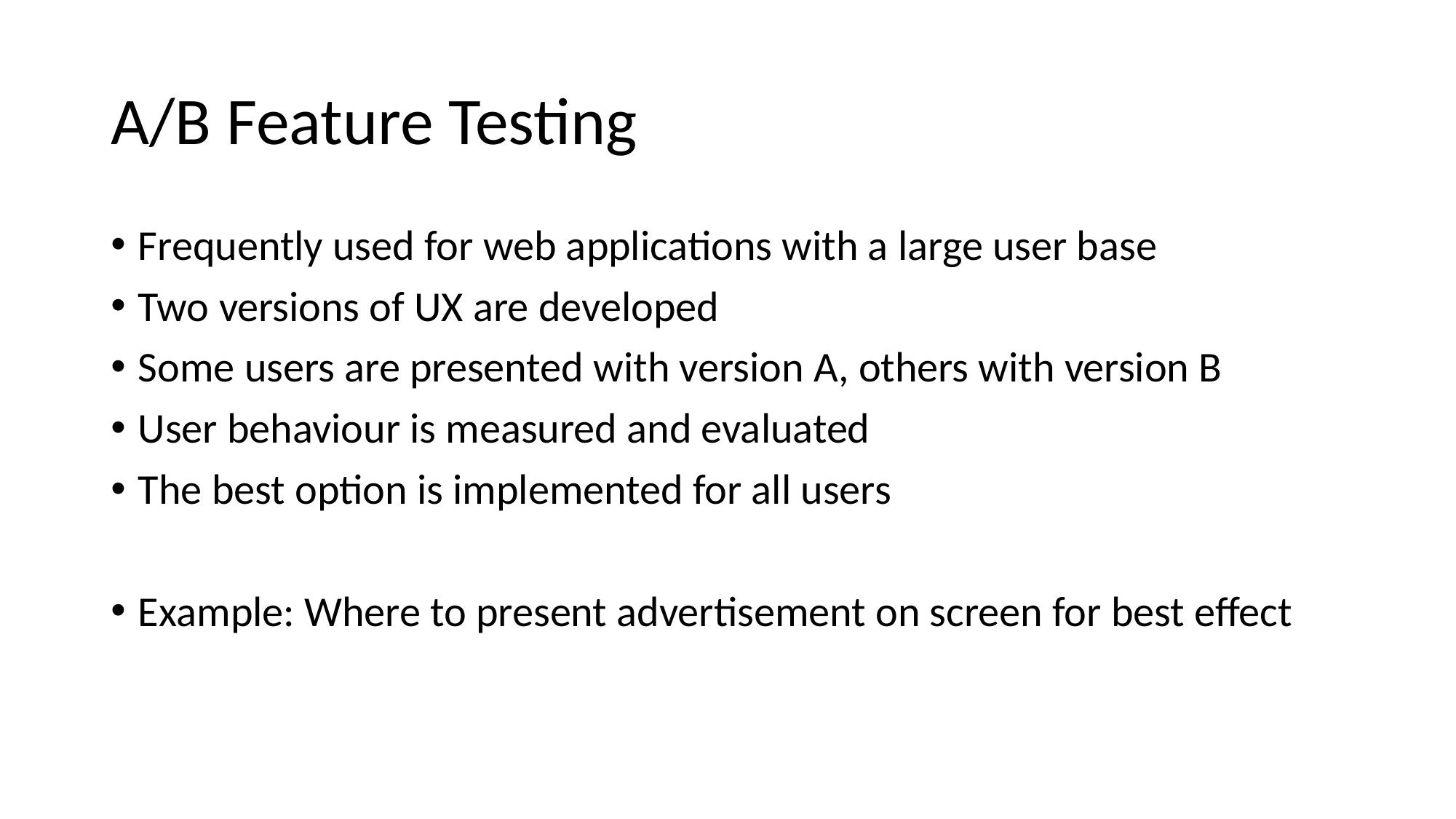

# A/B Feature Testing
Frequently used for web applications with a large user base
Two versions of UX are developed
Some users are presented with version A, others with version B
User behaviour is measured and evaluated
The best option is implemented for all users

Example: Where to present advertisement on screen for best effect